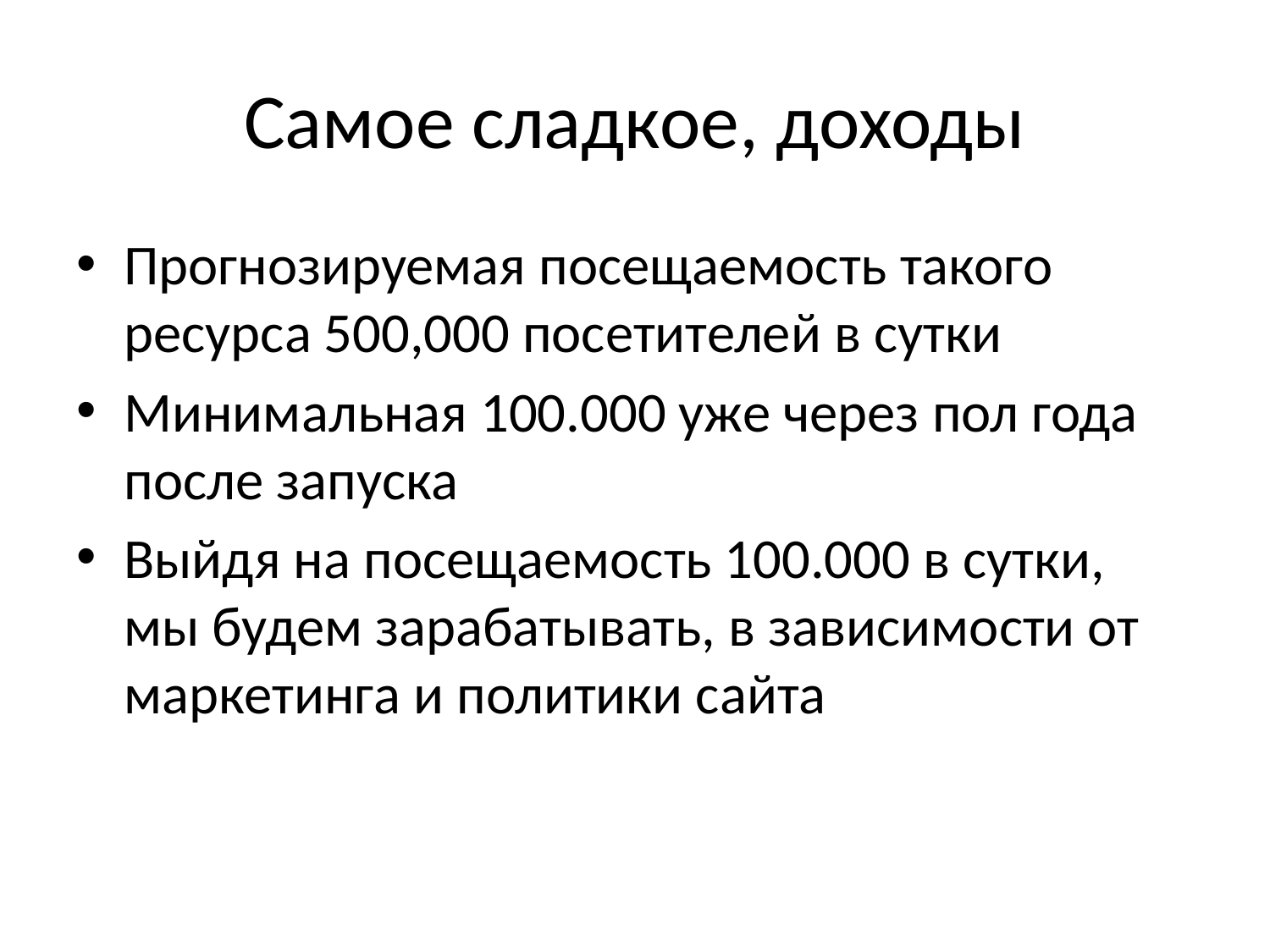

# Самое сладкое, доходы
Прогнозируемая посещаемость такого ресурса 500,000 посетителей в сутки
Минимальная 100.000 уже через пол года после запуска
Выйдя на посещаемость 100.000 в сутки, мы будем зарабатывать, в зависимости от маркетинга и политики сайта